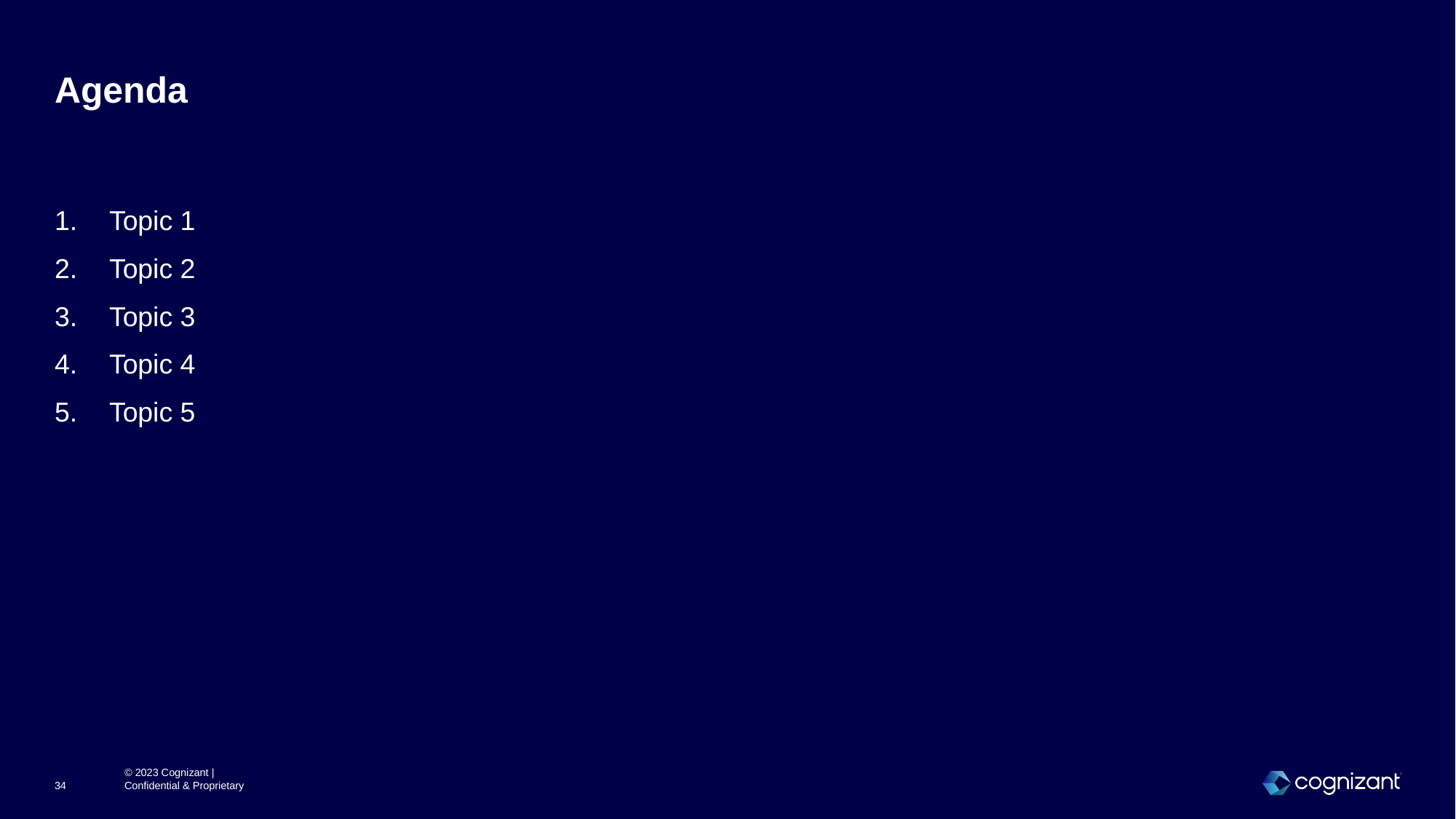

# Agenda
Topic 1
Topic 2
Topic 3
Topic 4
Topic 5
© 2023 Cognizant | Confidential & Proprietary
34